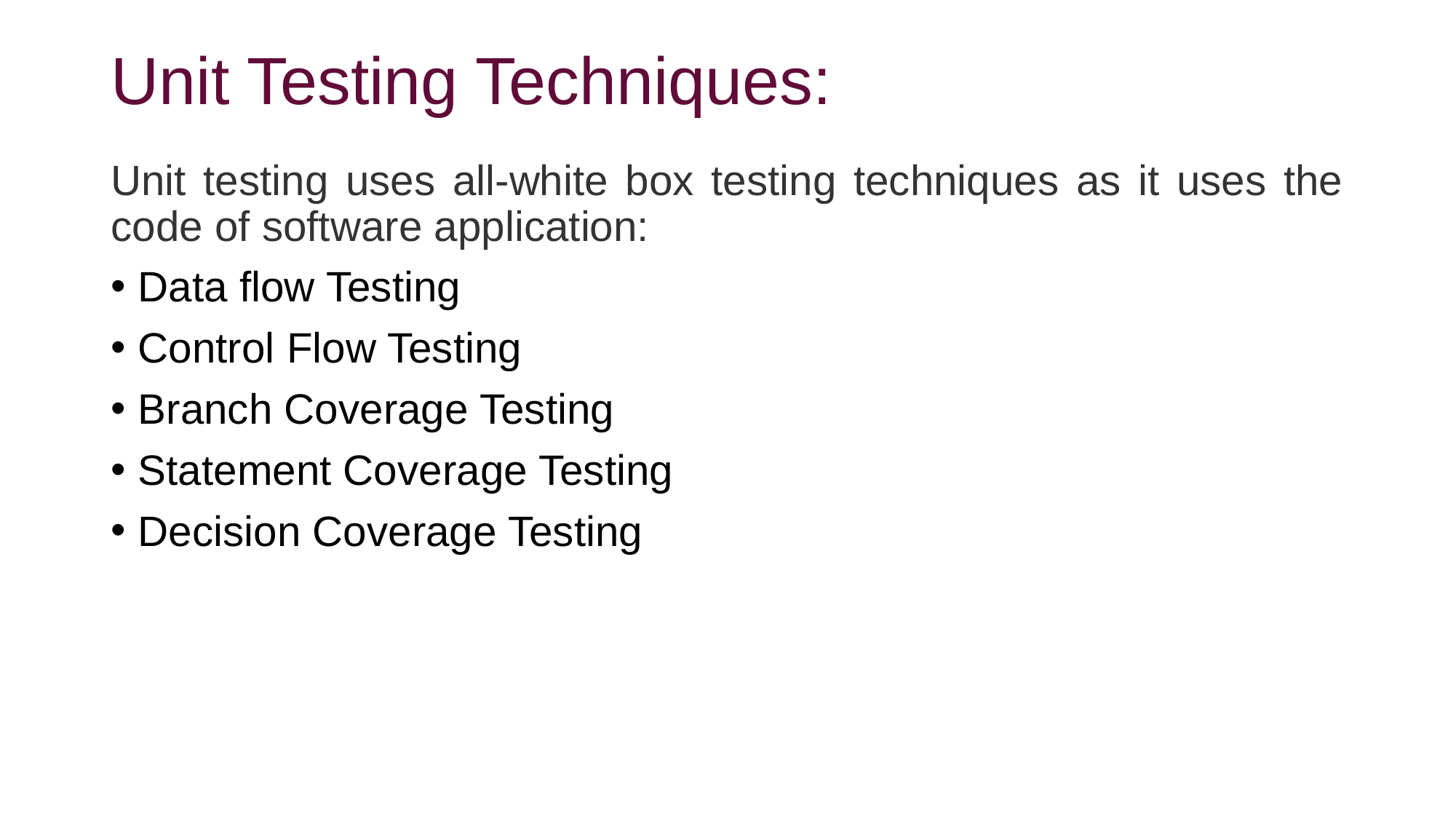

# Unit Testing Techniques:
Unit testing uses all-white box testing techniques as it uses the code of software application:
Data flow Testing
Control Flow Testing
Branch Coverage Testing
Statement Coverage Testing
Decision Coverage Testing